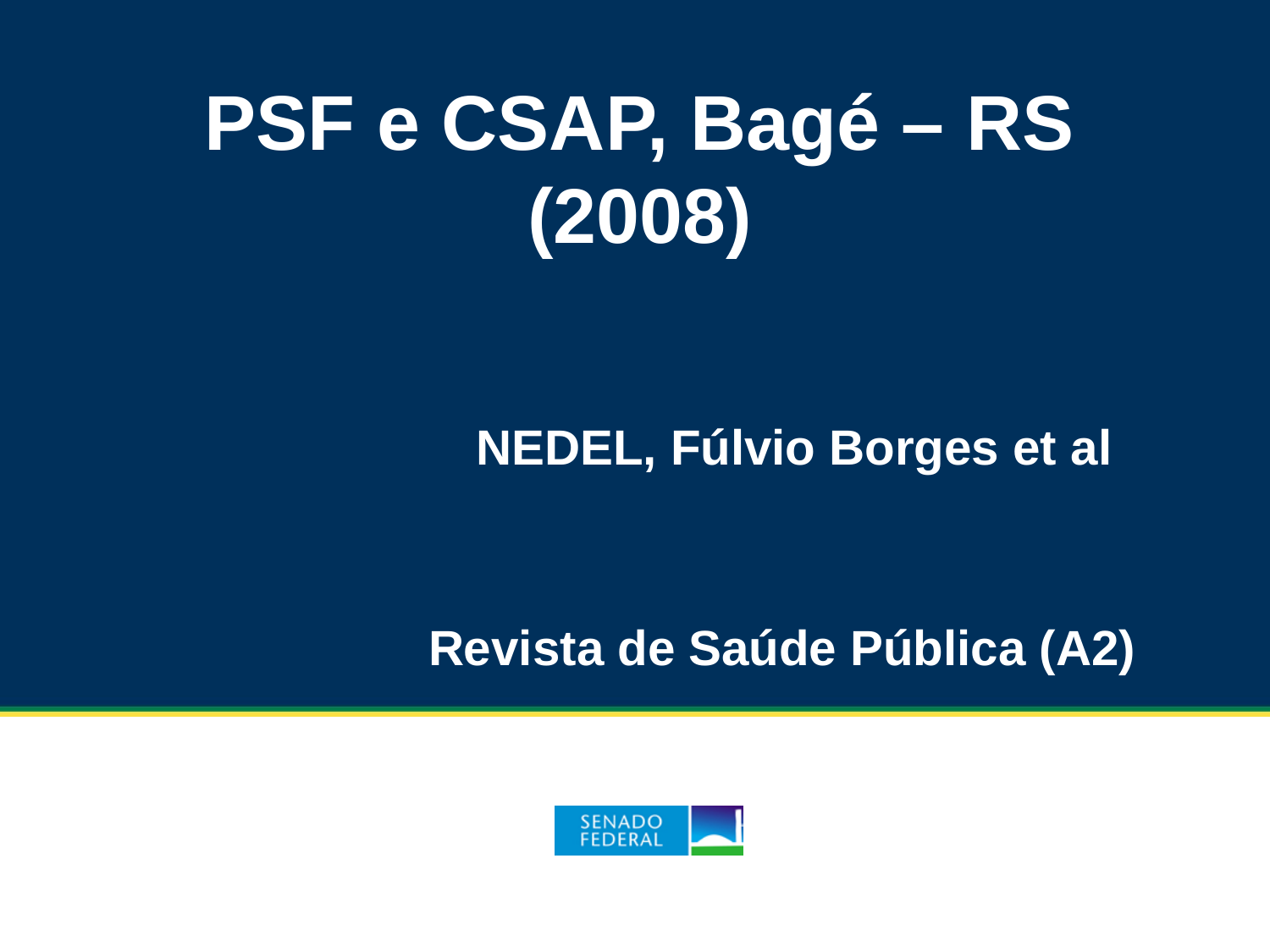

PSF e CSAP, Bagé – RS (2008)
NEDEL, Fúlvio Borges et al
Revista de Saúde Pública (A2)